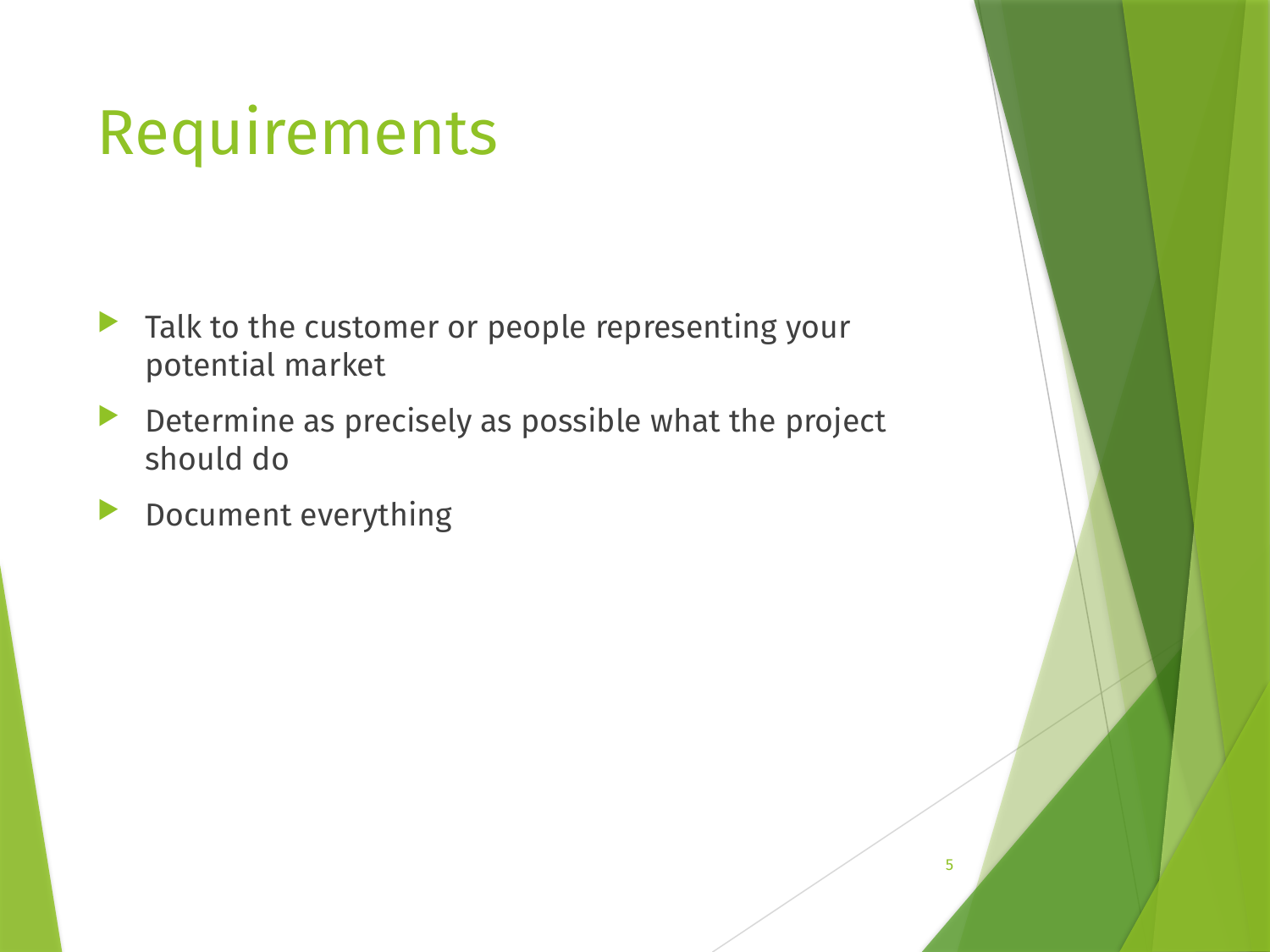

# Requirements
Talk to the customer or people representing your potential market
Determine as precisely as possible what the project should do
Document everything
5